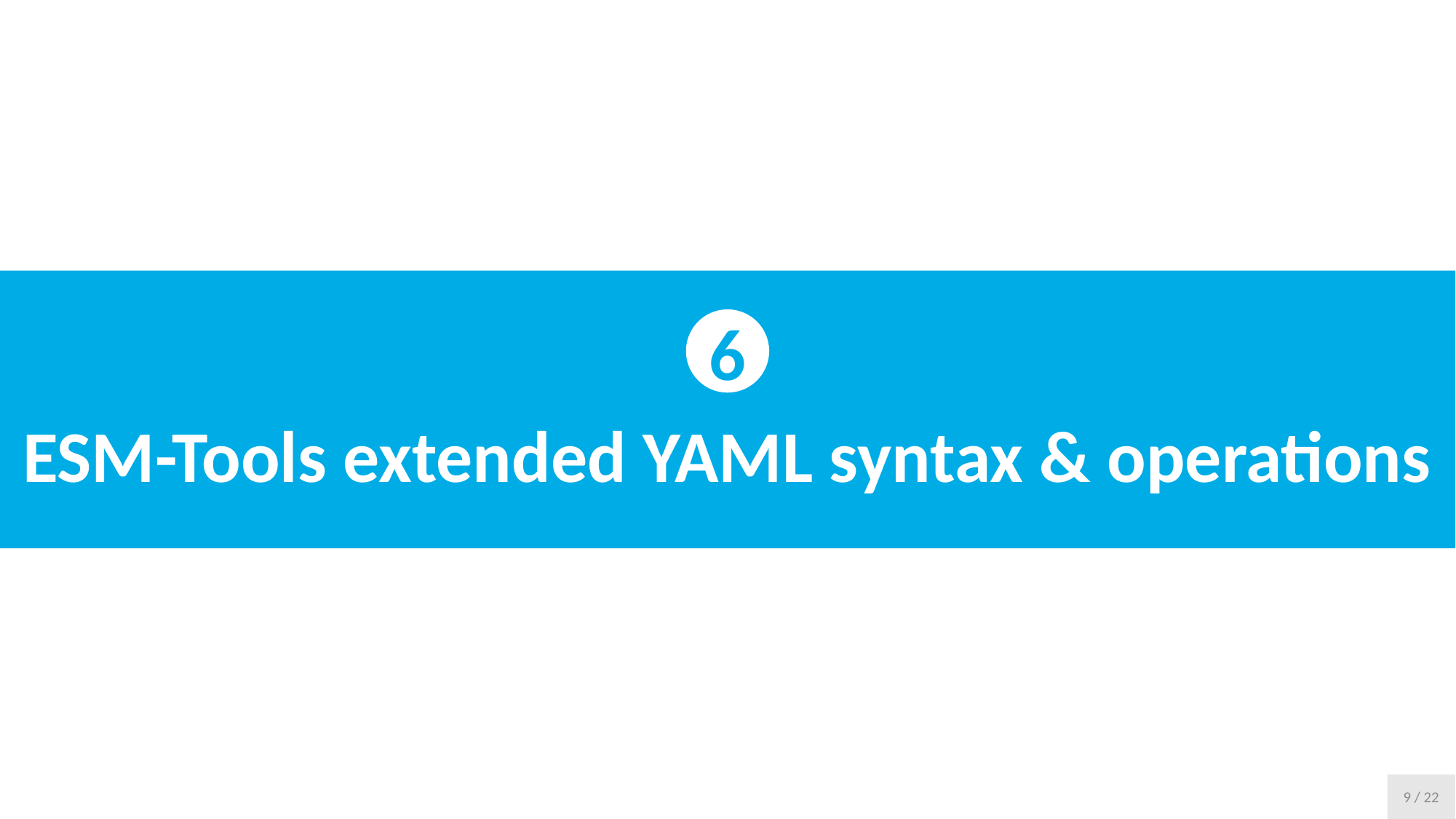

ESM-Tools extended YAML syntax & operations
6
9 / 22